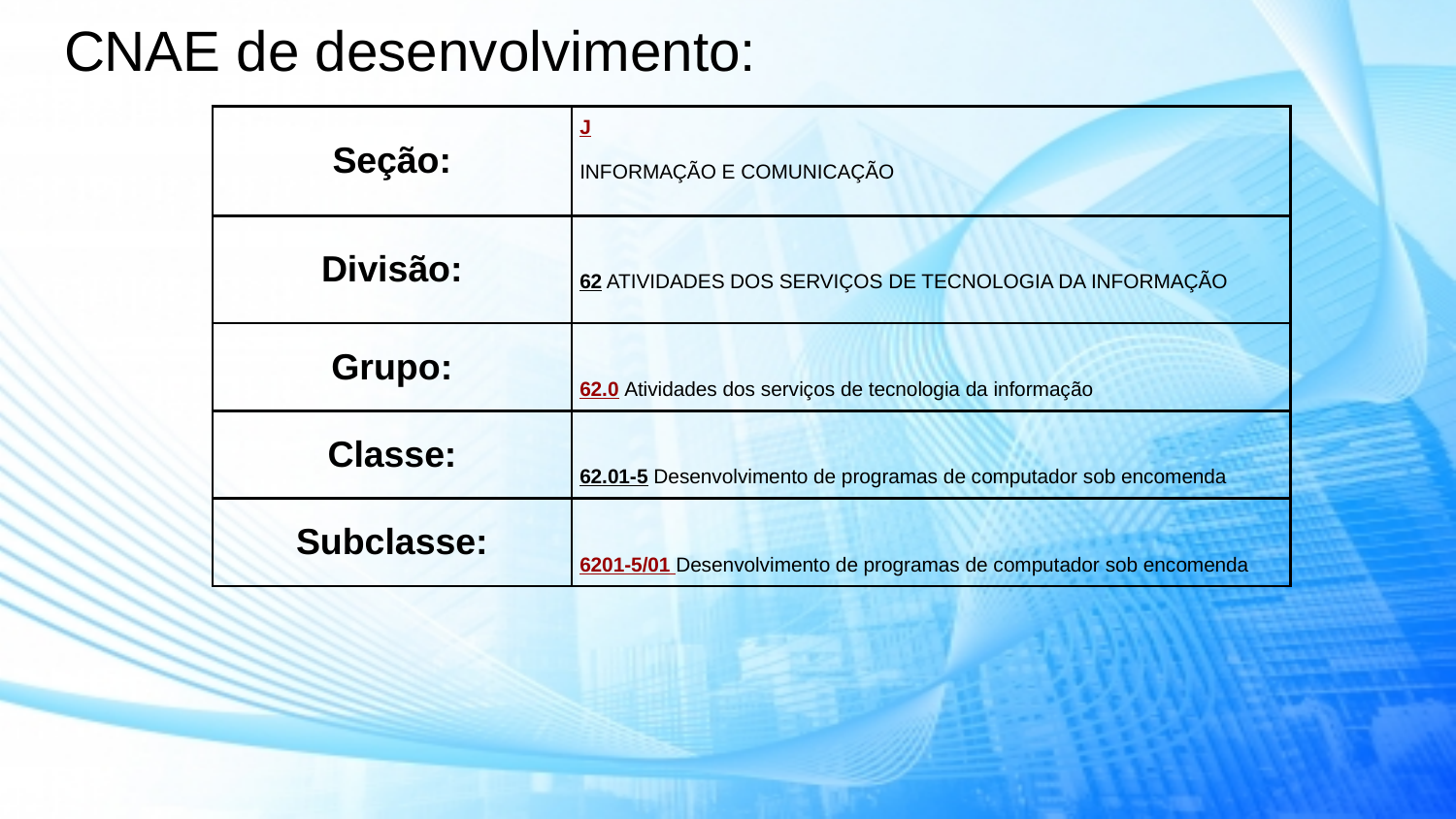

# CNAE de desenvolvimento:

| Seção: | J INFORMAÇÃO E COMUNICAÇÃO |  |
| --- | --- | --- |
| Divisão: | 62 ATIVIDADES DOS SERVIÇOS DE TECNOLOGIA DA INFORMAÇÃO |  |
| Grupo: | 62.0 Atividades dos serviços de tecnologia da informação |  |
| Classe: | 62.01-5 Desenvolvimento de programas de computador sob encomenda |  |
| Subclasse: | 6201-5/01 Desenvolvimento de programas de computador sob encomenda |  |